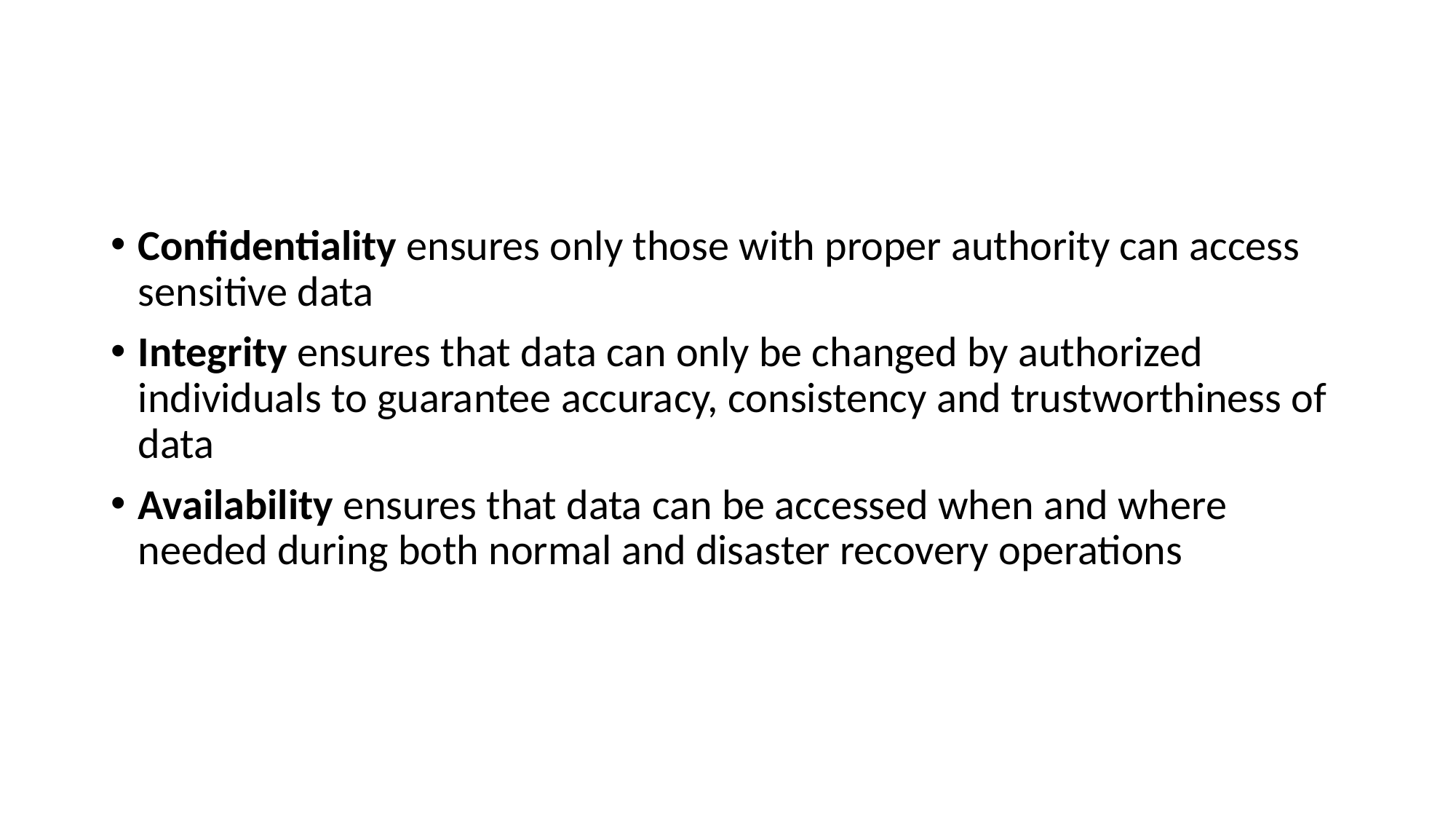

#
Confidentiality ensures only those with proper authority can access sensitive data
Integrity ensures that data can only be changed by authorized individuals to guarantee accuracy, consistency and trustworthiness of data
Availability ensures that data can be accessed when and where needed during both normal and disaster recovery operations